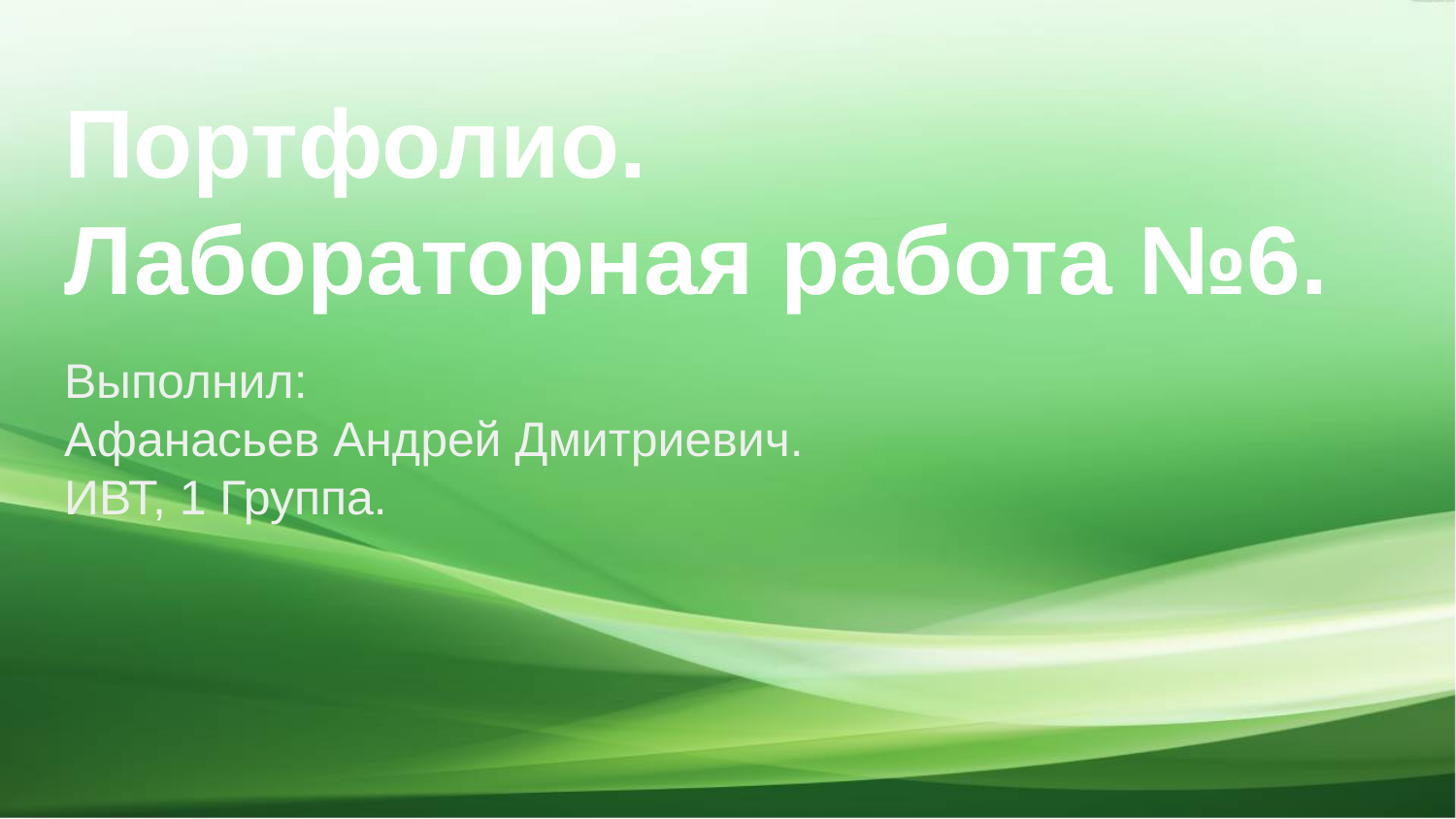

# Портфолио. Лабораторная работа №6.
Выполнил:
Афанасьев Андрей Дмитриевич.
ИВТ, 1 Группа.